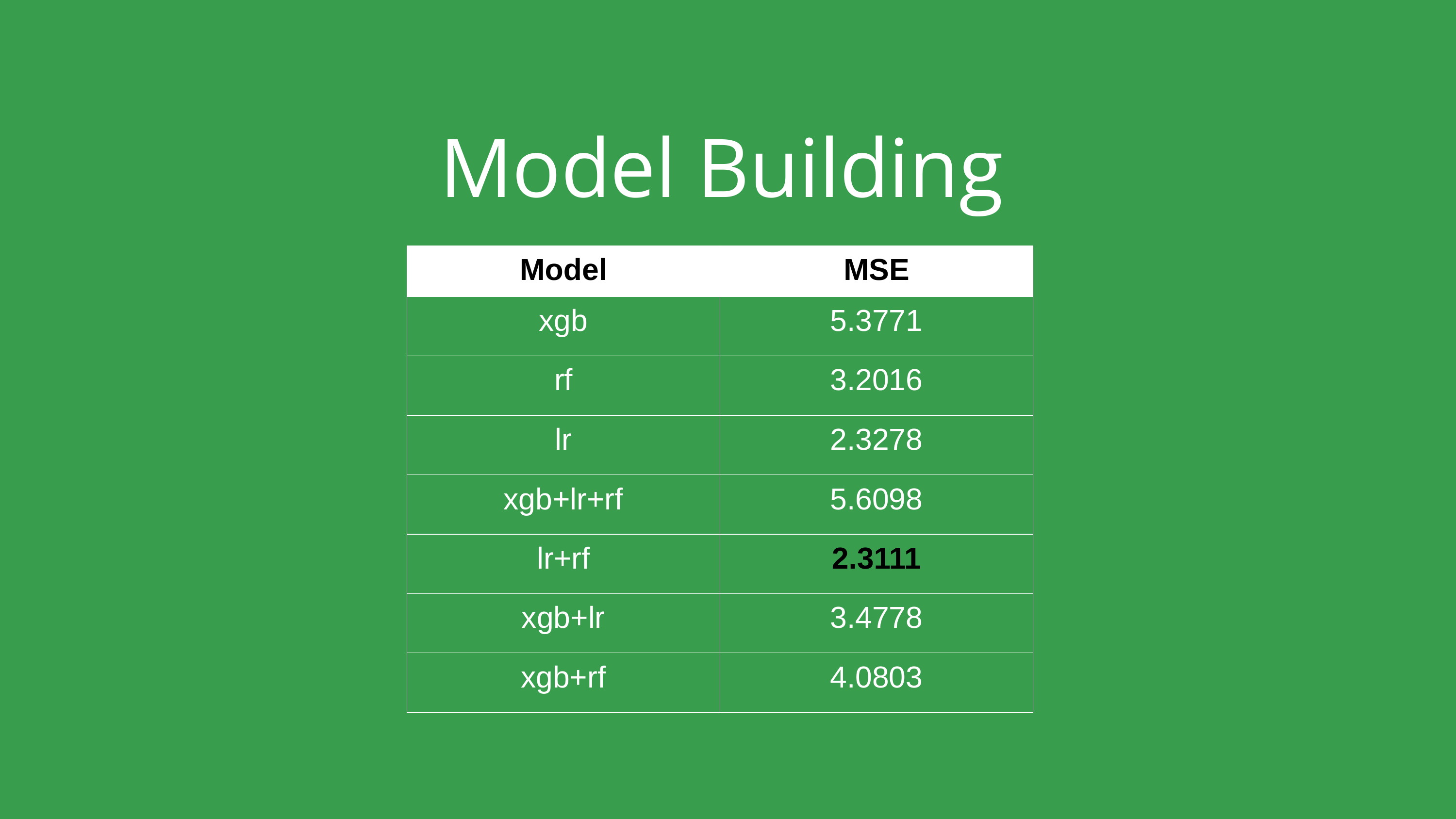

Model Building
| Model | MSE |
| --- | --- |
| xgb | 5.3771 |
| rf | 3.2016 |
| lr | 2.3278 |
| xgb+lr+rf | 5.6098 |
| lr+rf | 2.3111 |
| xgb+lr | 3.4778 |
| xgb+rf | 4.0803 |